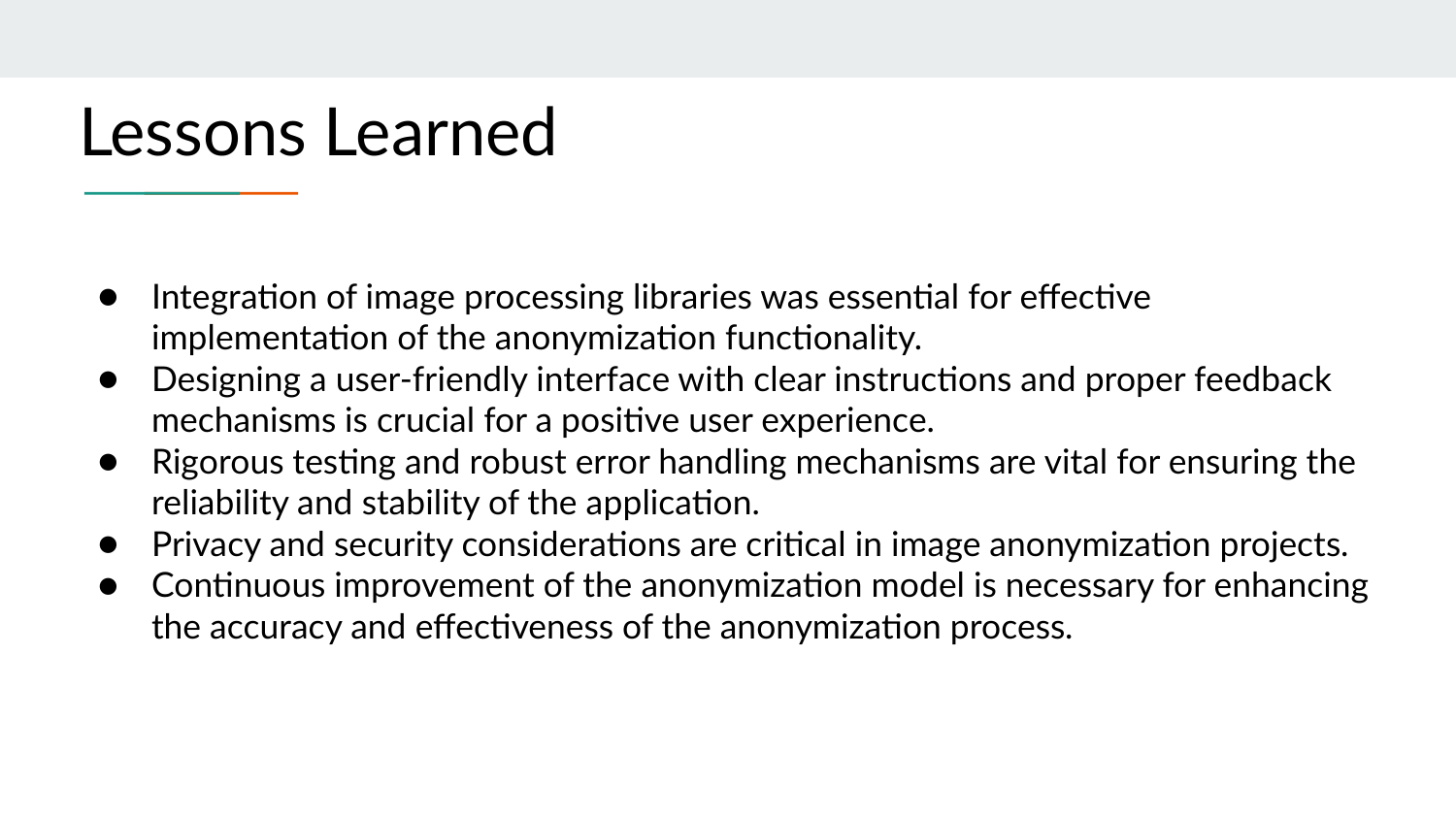

Lessons Learned

Integration of image processing libraries was essential for effective implementation of the anonymization functionality.
Designing a user-friendly interface with clear instructions and proper feedback mechanisms is crucial for a positive user experience.
Rigorous testing and robust error handling mechanisms are vital for ensuring the reliability and stability of the application.
Privacy and security considerations are critical in image anonymization projects.
Continuous improvement of the anonymization model is necessary for enhancing the accuracy and effectiveness of the anonymization process.